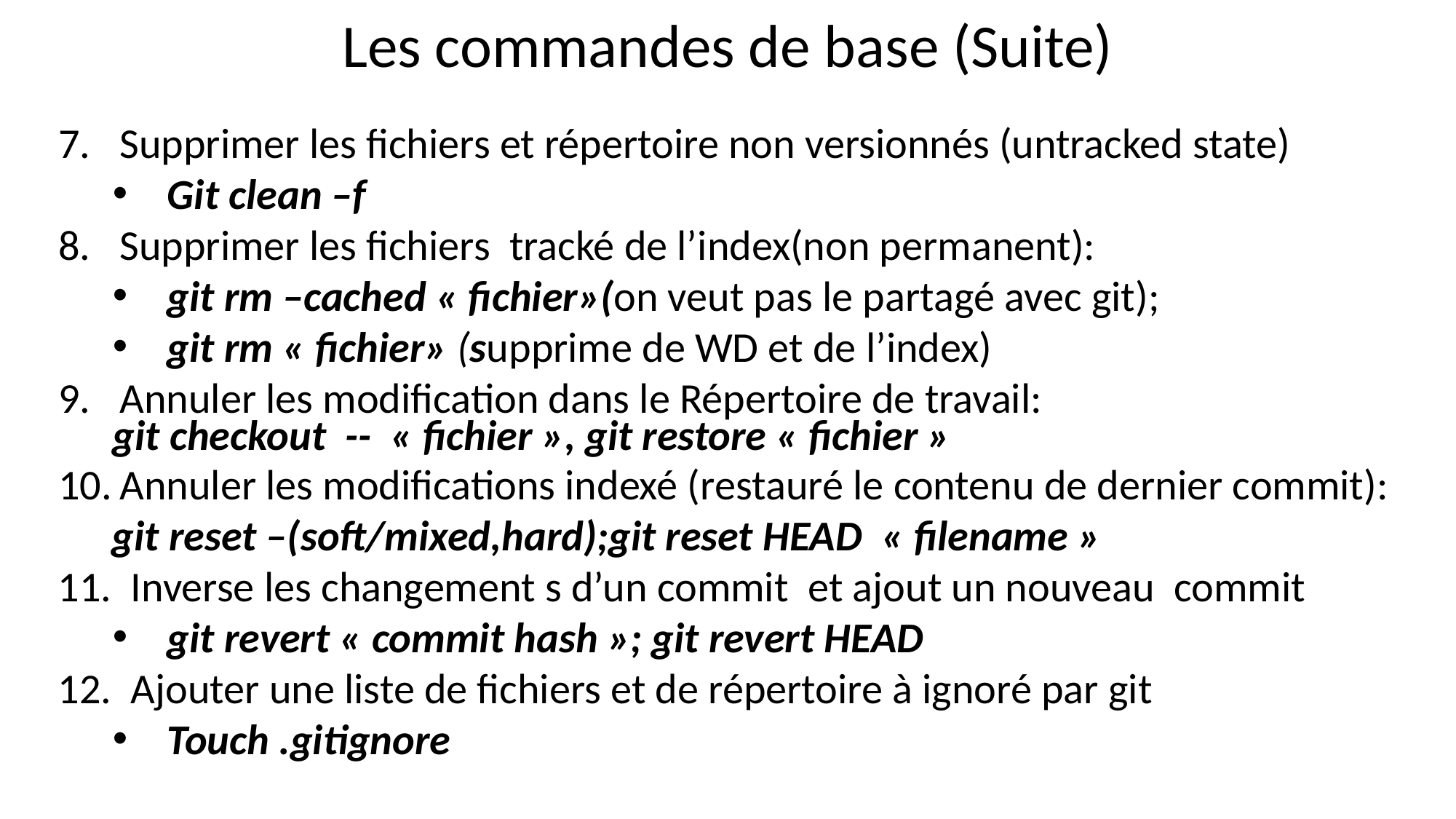

# Les commandes de base (Suite)

Supprimer les fichiers et répertoire non versionnés (untracked state)
Git clean –f
Supprimer les fichiers  tracké de l’index(non permanent):
git rm –cached « fichier»(on veut pas le partagé avec git);
git rm « fichier» (supprime de WD et de l’index)
Annuler les modification dans le Répertoire de travail:
git checkout  --  « fichier », git restore « fichier »
Annuler les modifications indexé (restauré le contenu de dernier commit):
git reset –(soft/mixed,hard);git reset HEAD  « filename »
Inverse les changement s d’un commit  et ajout un nouveau  commit
git revert « commit hash »; git revert HEAD
Ajouter une liste de fichiers et de répertoire à ignoré par git
Touch .gitignore